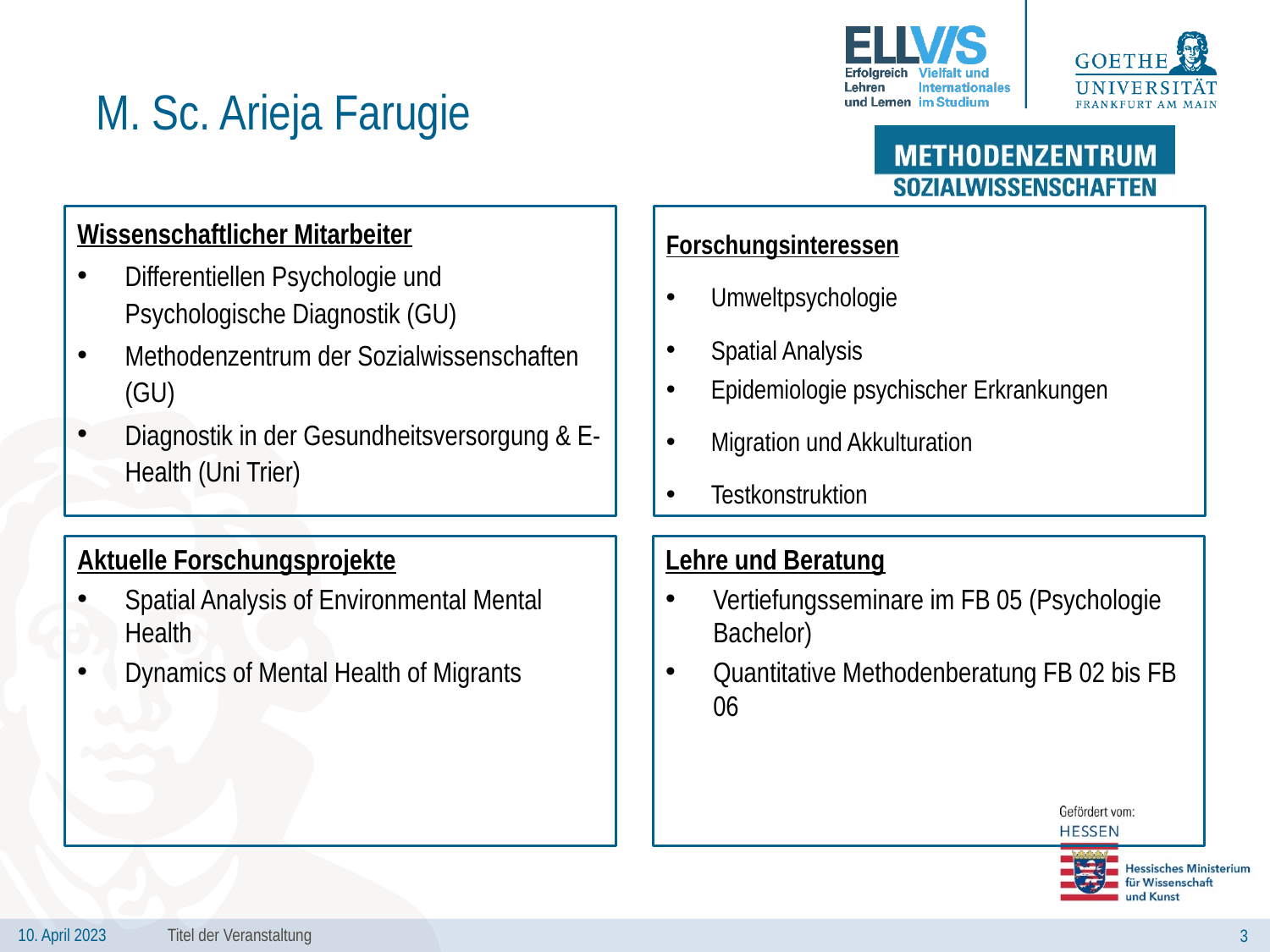

# M. Sc. Arieja Farugie
Wissenschaftlicher Mitarbeiter
Differentiellen Psychologie und Psychologische Diagnostik (GU)
Methodenzentrum der Sozialwissenschaften (GU)
Diagnostik in der Gesundheitsversorgung & E-Health (Uni Trier)
Forschungsinteressen
Umweltpsychologie
Spatial Analysis
Epidemiologie psychischer Erkrankungen
Migration und Akkulturation
Testkonstruktion
Aktuelle Forschungsprojekte
Spatial Analysis of Environmental Mental Health
Dynamics of Mental Health of Migrants
Lehre und Beratung
Vertiefungsseminare im FB 05 (Psychologie Bachelor)
Quantitative Methodenberatung FB 02 bis FB 06
Titel der Veranstaltung
3